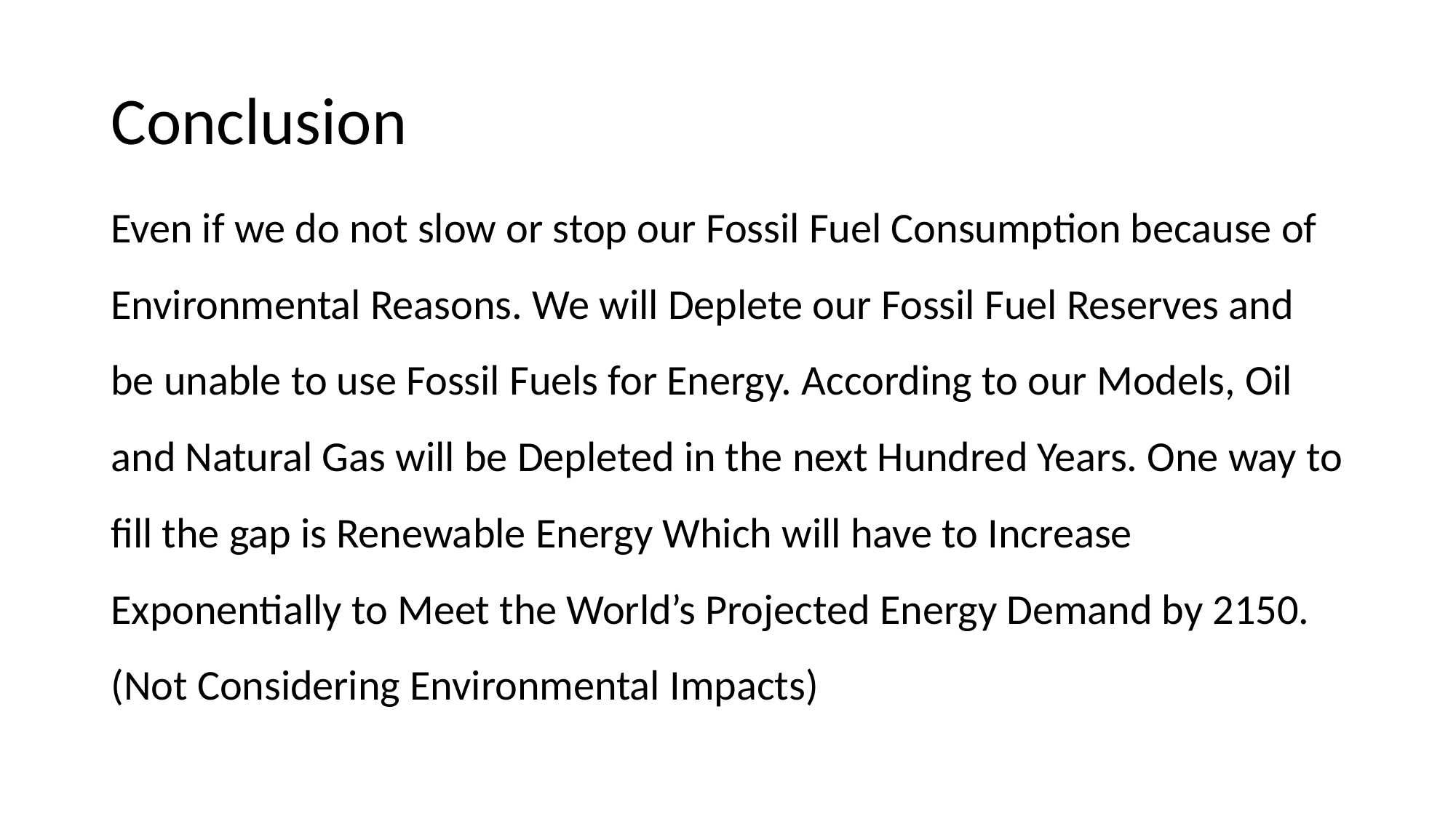

# Conclusion
Even if we do not slow or stop our Fossil Fuel Consumption because of Environmental Reasons. We will Deplete our Fossil Fuel Reserves and be unable to use Fossil Fuels for Energy. According to our Models, Oil and Natural Gas will be Depleted in the next Hundred Years. One way to fill the gap is Renewable Energy Which will have to Increase Exponentially to Meet the World’s Projected Energy Demand by 2150. (Not Considering Environmental Impacts)